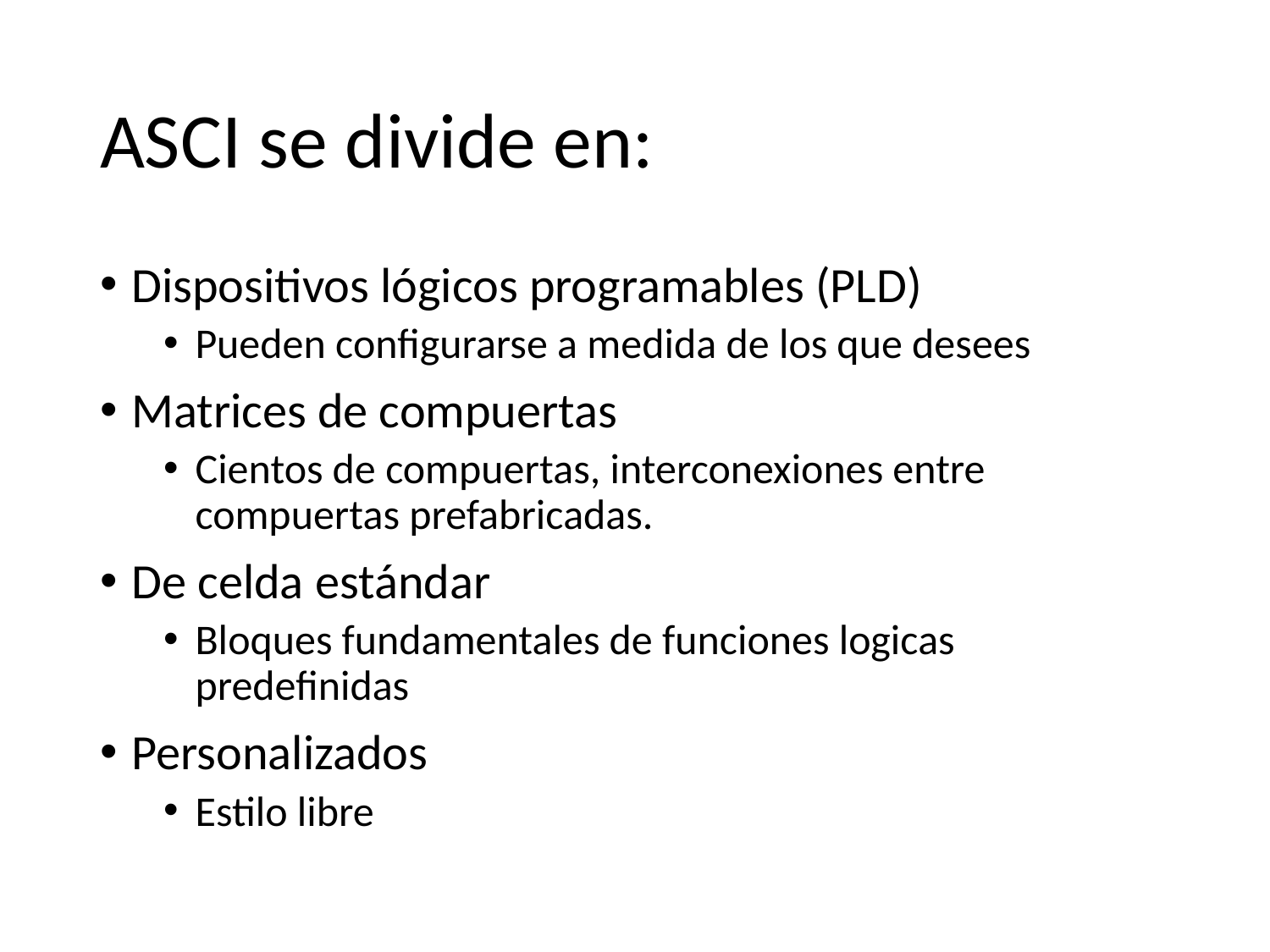

# ASCI se divide en:
Dispositivos lógicos programables (PLD)
Pueden configurarse a medida de los que desees
Matrices de compuertas
Cientos de compuertas, interconexiones entre compuertas prefabricadas.
De celda estándar
Bloques fundamentales de funciones logicas predefinidas
Personalizados
Estilo libre